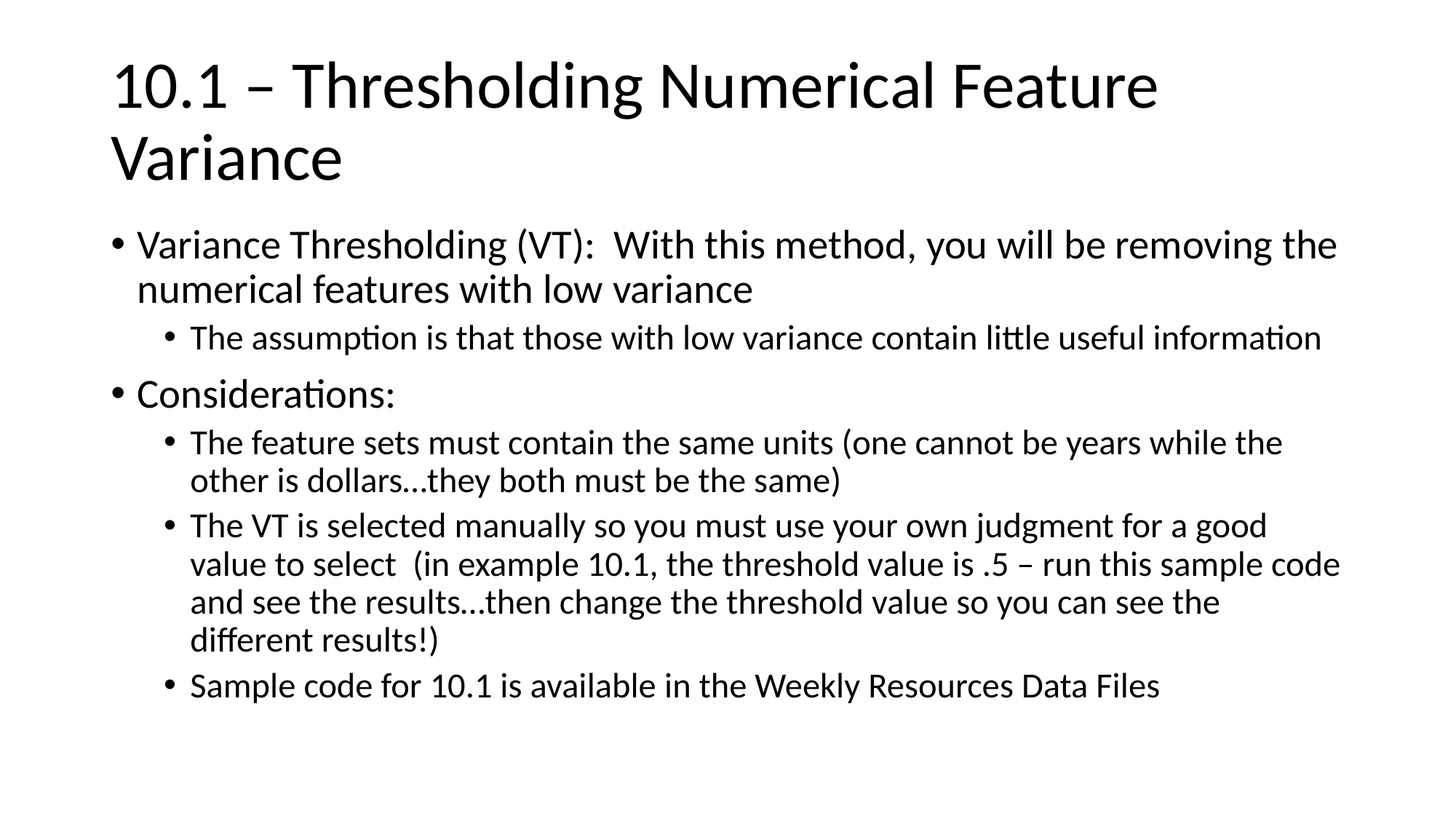

# 10.1 – Thresholding Numerical Feature Variance
Variance Thresholding (VT):  With this method, you will be removing the numerical features with low variance
The assumption is that those with low variance contain little useful information
Considerations:
The feature sets must contain the same units (one cannot be years while the other is dollars…they both must be the same)
The VT is selected manually so you must use your own judgment for a good value to select  (in example 10.1, the threshold value is .5 – run this sample code and see the results…then change the threshold value so you can see the different results!)
Sample code for 10.1 is available in the Weekly Resources Data Files